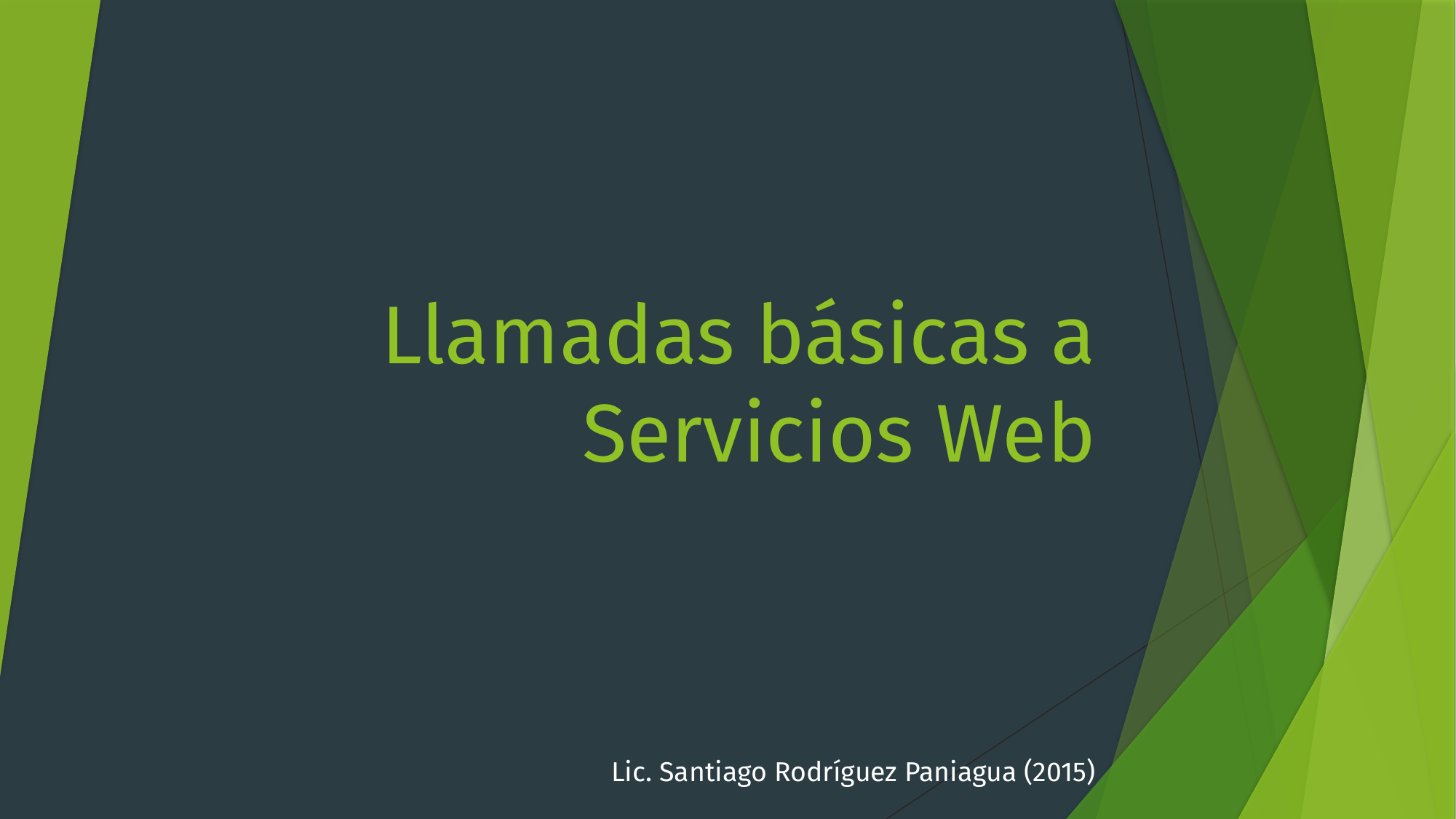

# Llamadas básicas a Servicios Web
Lic. Santiago Rodríguez Paniagua (2015)